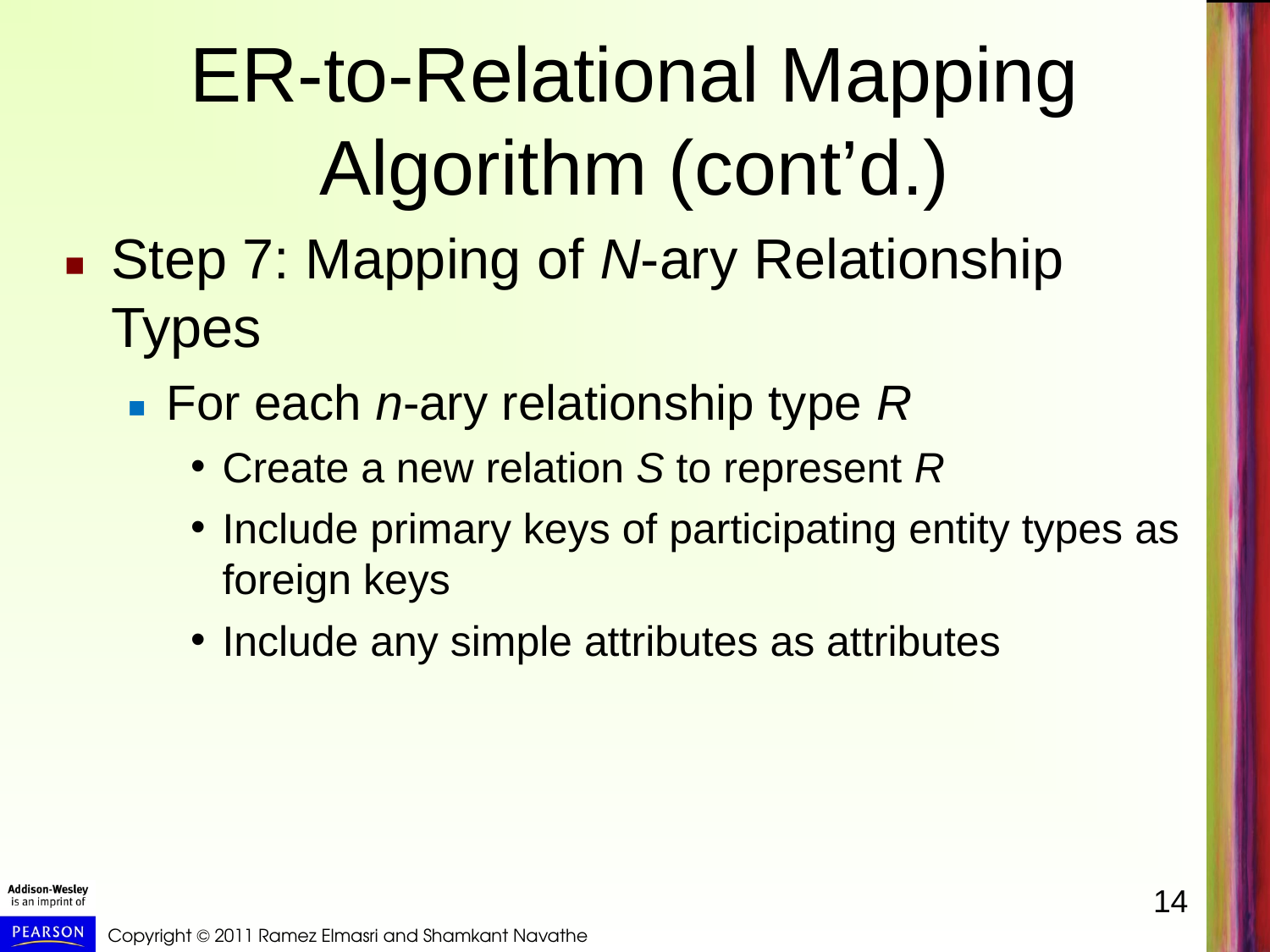

# ER-to-Relational Mapping Algorithm (cont’d.)
Step 7: Mapping of N-ary Relationship Types
For each n-ary relationship type R
Create a new relation S to represent R
Include primary keys of participating entity types as foreign keys
Include any simple attributes as attributes
14